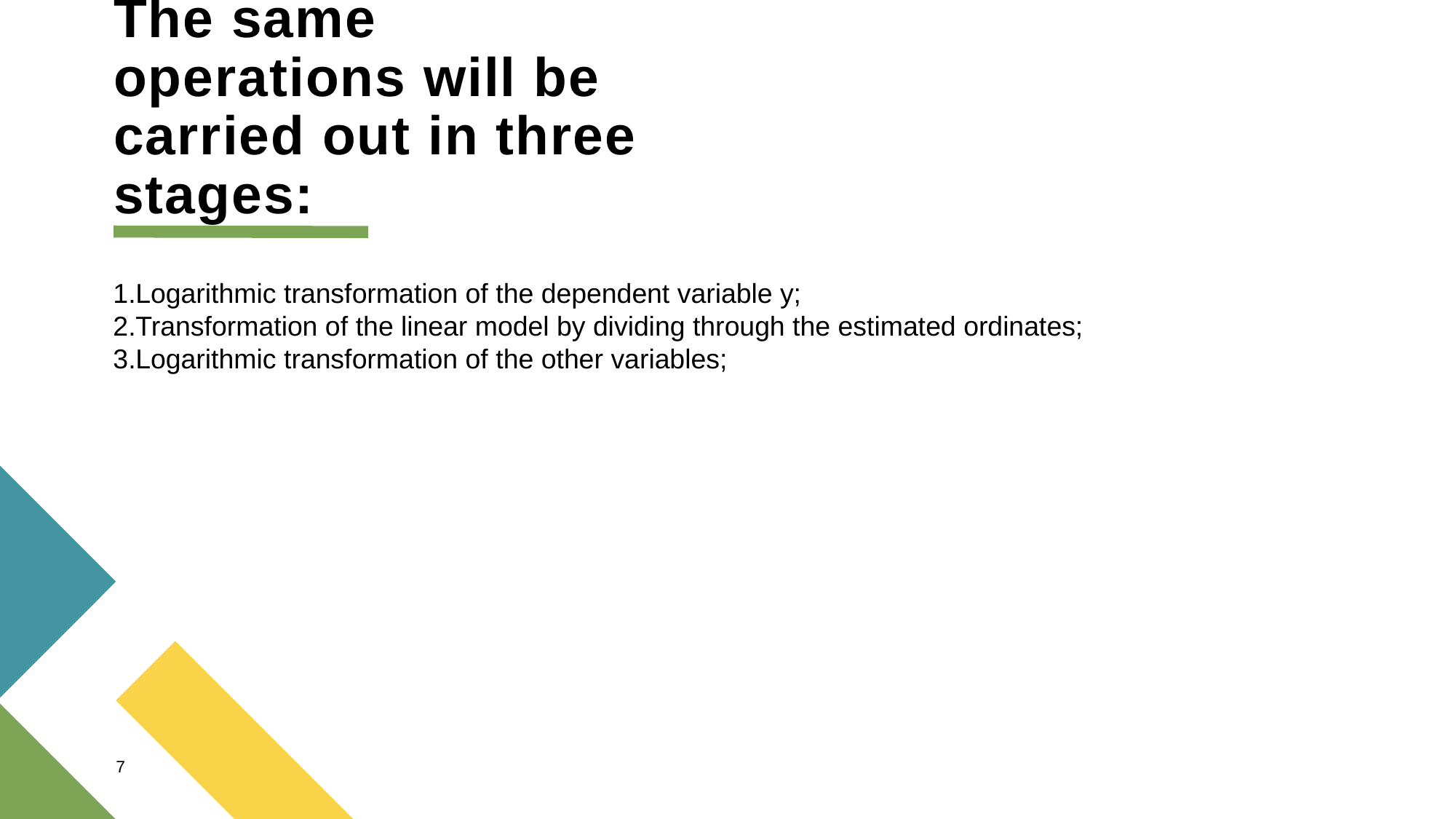

# The same operations will be carried out in three stages:
Logarithmic transformation of the dependent variable y;
Transformation of the linear model by dividing through the estimated ordinates;
Logarithmic transformation of the other variables;

7